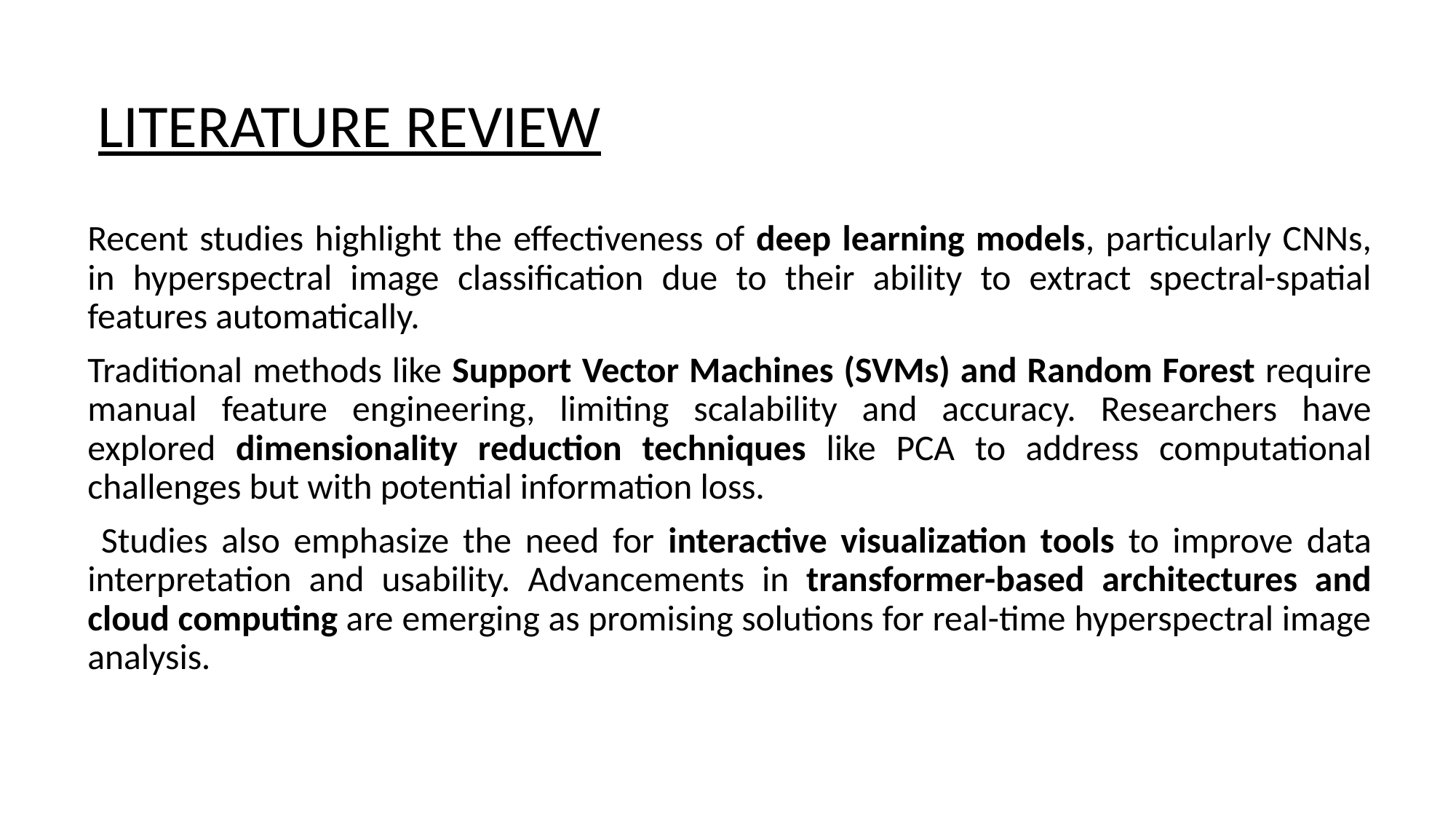

# LITERATURE REVIEW
Recent studies highlight the effectiveness of deep learning models, particularly CNNs, in hyperspectral image classification due to their ability to extract spectral-spatial features automatically.
Traditional methods like Support Vector Machines (SVMs) and Random Forest require manual feature engineering, limiting scalability and accuracy. Researchers have explored dimensionality reduction techniques like PCA to address computational challenges but with potential information loss.
 Studies also emphasize the need for interactive visualization tools to improve data interpretation and usability. Advancements in transformer-based architectures and cloud computing are emerging as promising solutions for real-time hyperspectral image analysis.